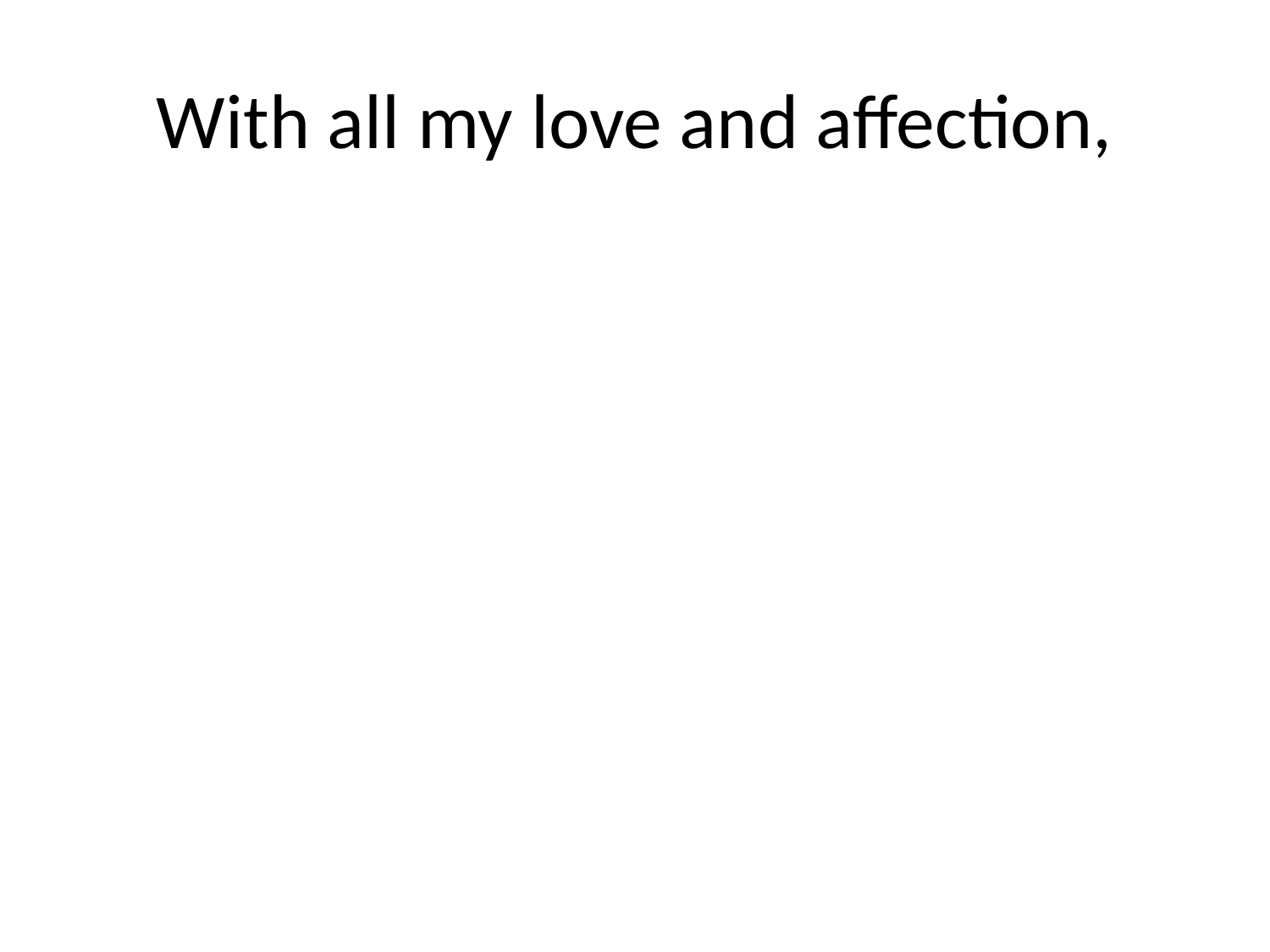

# With all my love and affection,